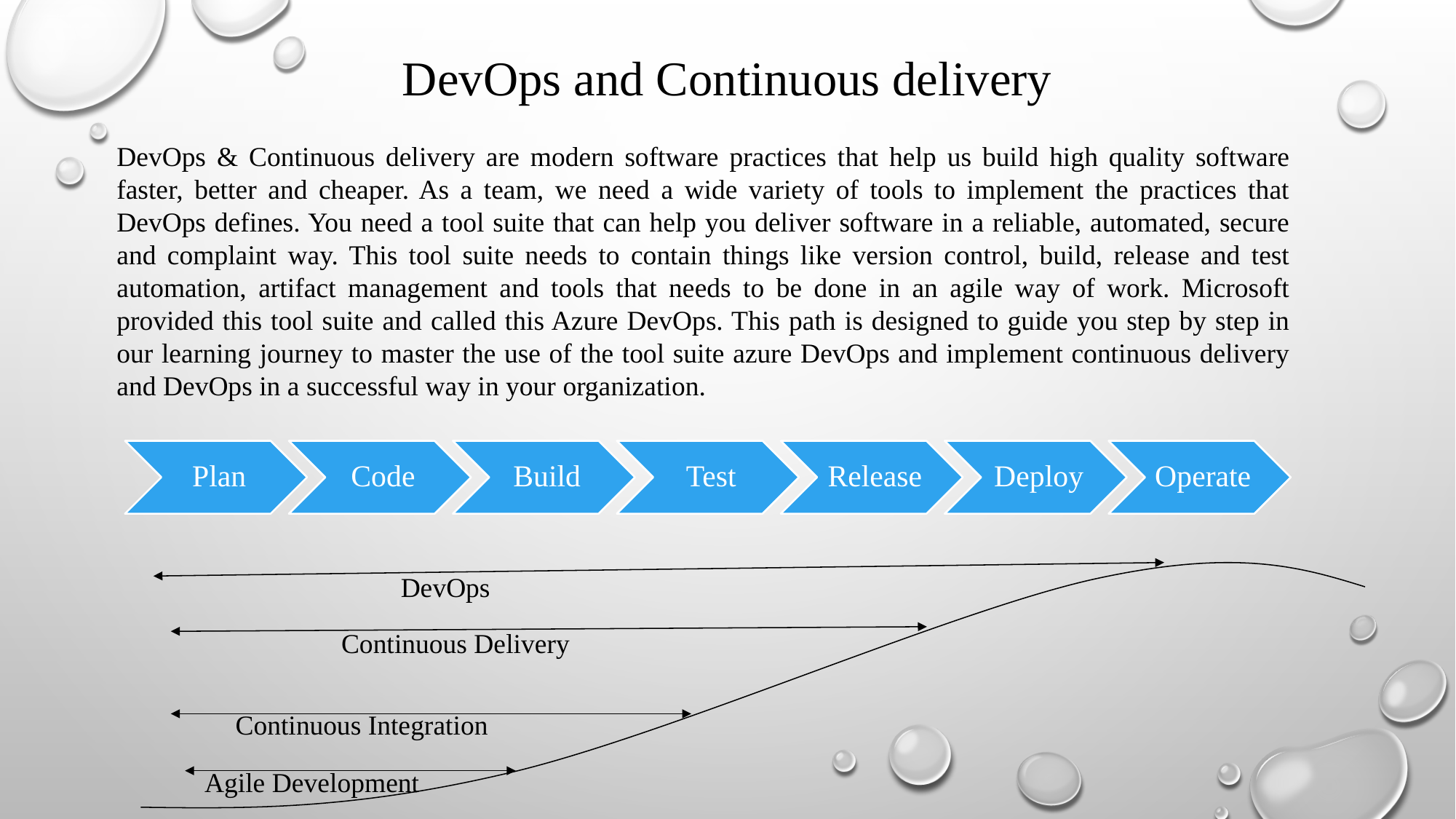

DevOps and Continuous delivery
DevOps & Continuous delivery are modern software practices that help us build high quality software faster, better and cheaper. As a team, we need a wide variety of tools to implement the practices that DevOps defines. You need a tool suite that can help you deliver software in a reliable, automated, secure and complaint way. This tool suite needs to contain things like version control, build, release and test automation, artifact management and tools that needs to be done in an agile way of work. Microsoft provided this tool suite and called this Azure DevOps. This path is designed to guide you step by step in our learning journey to master the use of the tool suite azure DevOps and implement continuous delivery and DevOps in a successful way in your organization.
Plan
Code
Build
Test
Release
Deploy
Operate

DevOps
Continuous Delivery
Continuous Integration
Agile Development